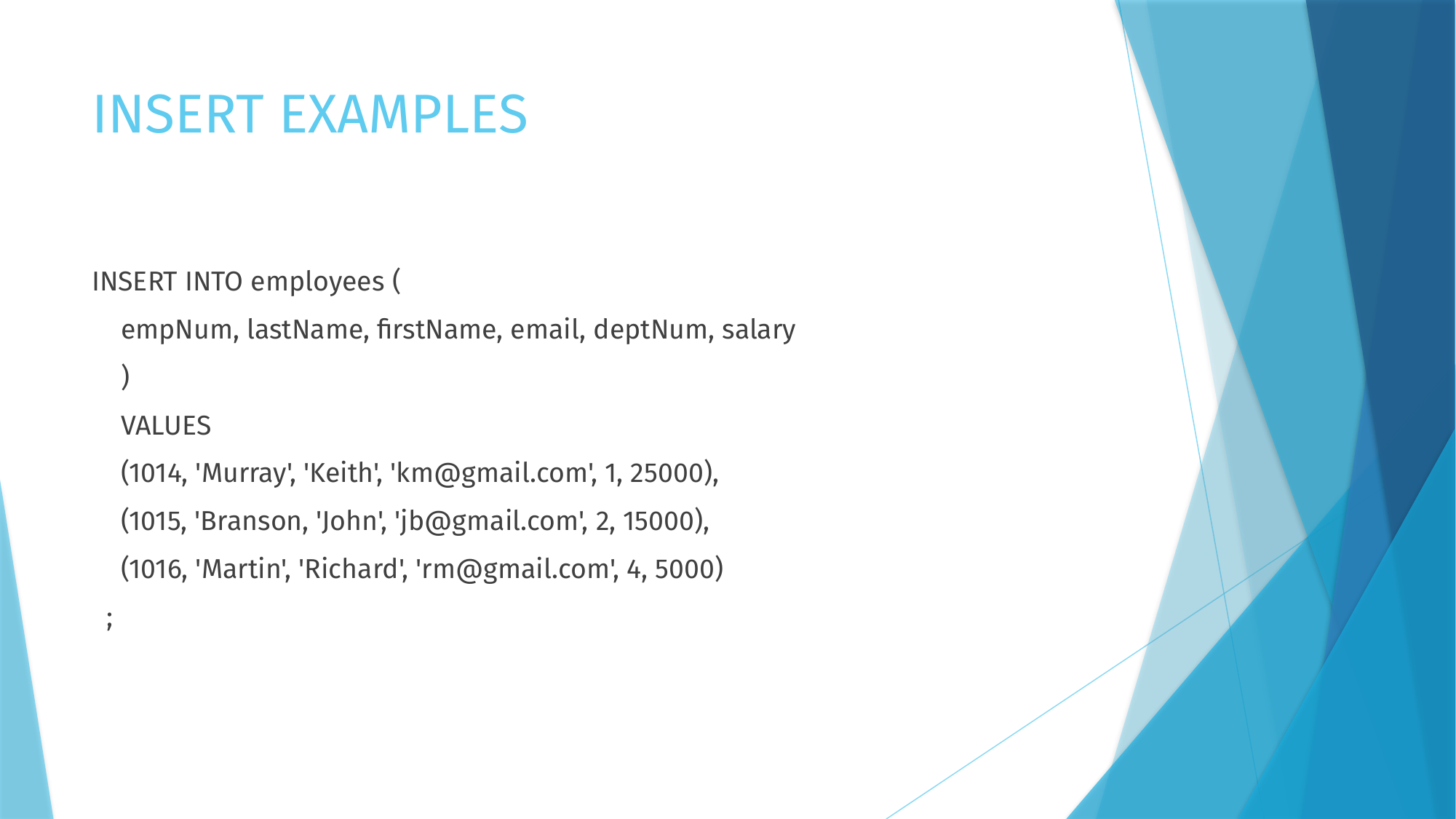

# INSERT EXAMPLES
INSERT INTO employees (
    empNum, lastName, firstName, email, deptNum, salary
    )
    VALUES
    (1014, 'Murray', 'Keith', 'km@gmail.com', 1, 25000),
    (1015, 'Branson, 'John', 'jb@gmail.com', 2, 15000),
    (1016, 'Martin', 'Richard', 'rm@gmail.com', 4, 5000)
  ;